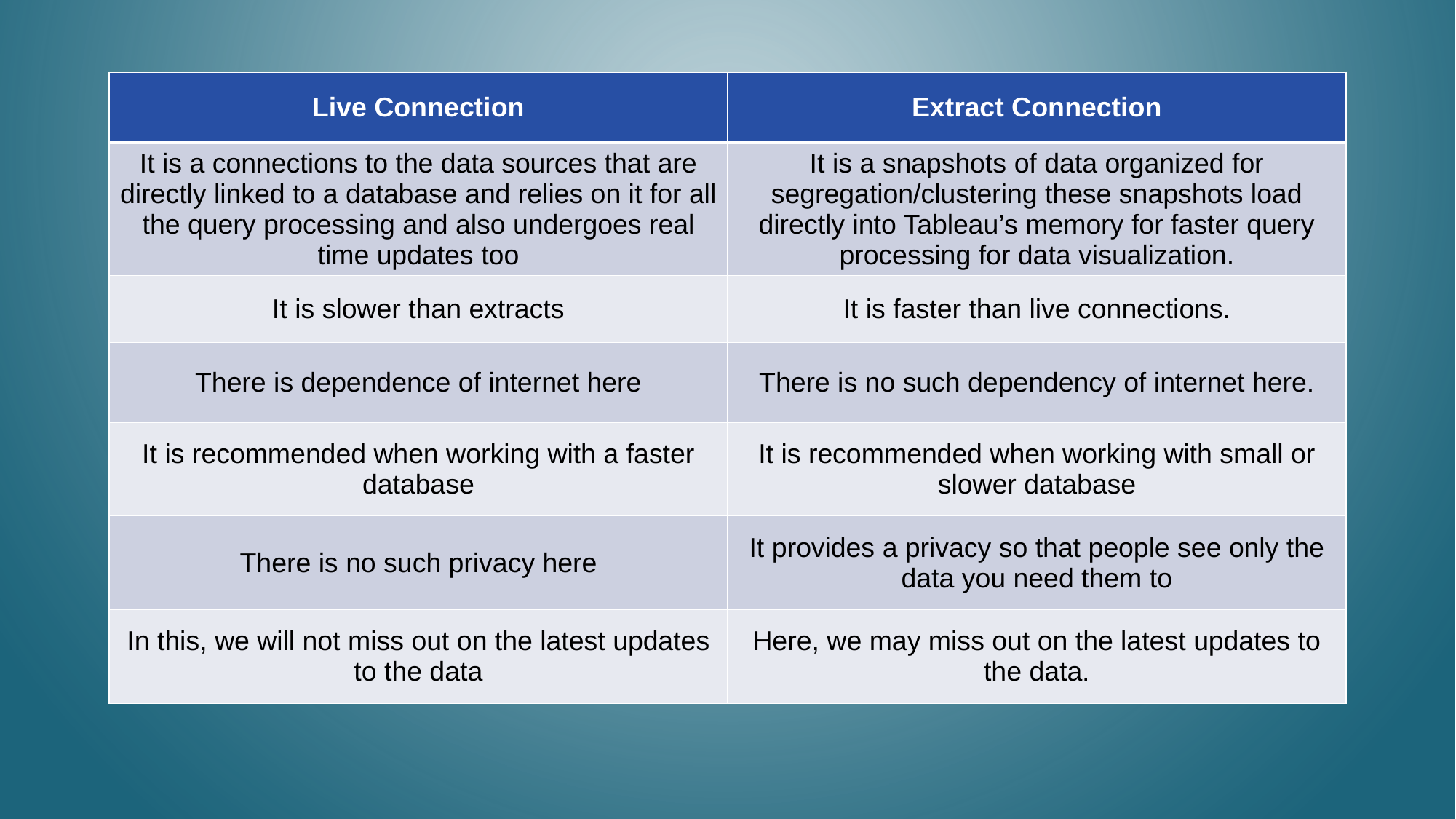

| Live Connection | Extract Connection |
| --- | --- |
| It is a connections to the data sources that are directly linked to a database and relies on it for all the query processing and also undergoes real time updates too | It is a snapshots of data organized for segregation/clustering these snapshots load directly into Tableau’s memory for faster query processing for data visualization. |
| It is slower than extracts | It is faster than live connections. |
| There is dependence of internet here | There is no such dependency of internet here. |
| It is recommended when working with a faster database | It is recommended when working with small or slower database |
| There is no such privacy here | It provides a privacy so that people see only the data you need them to |
| In this, we will not miss out on the latest updates to the data | Here, we may miss out on the latest updates to the data. |